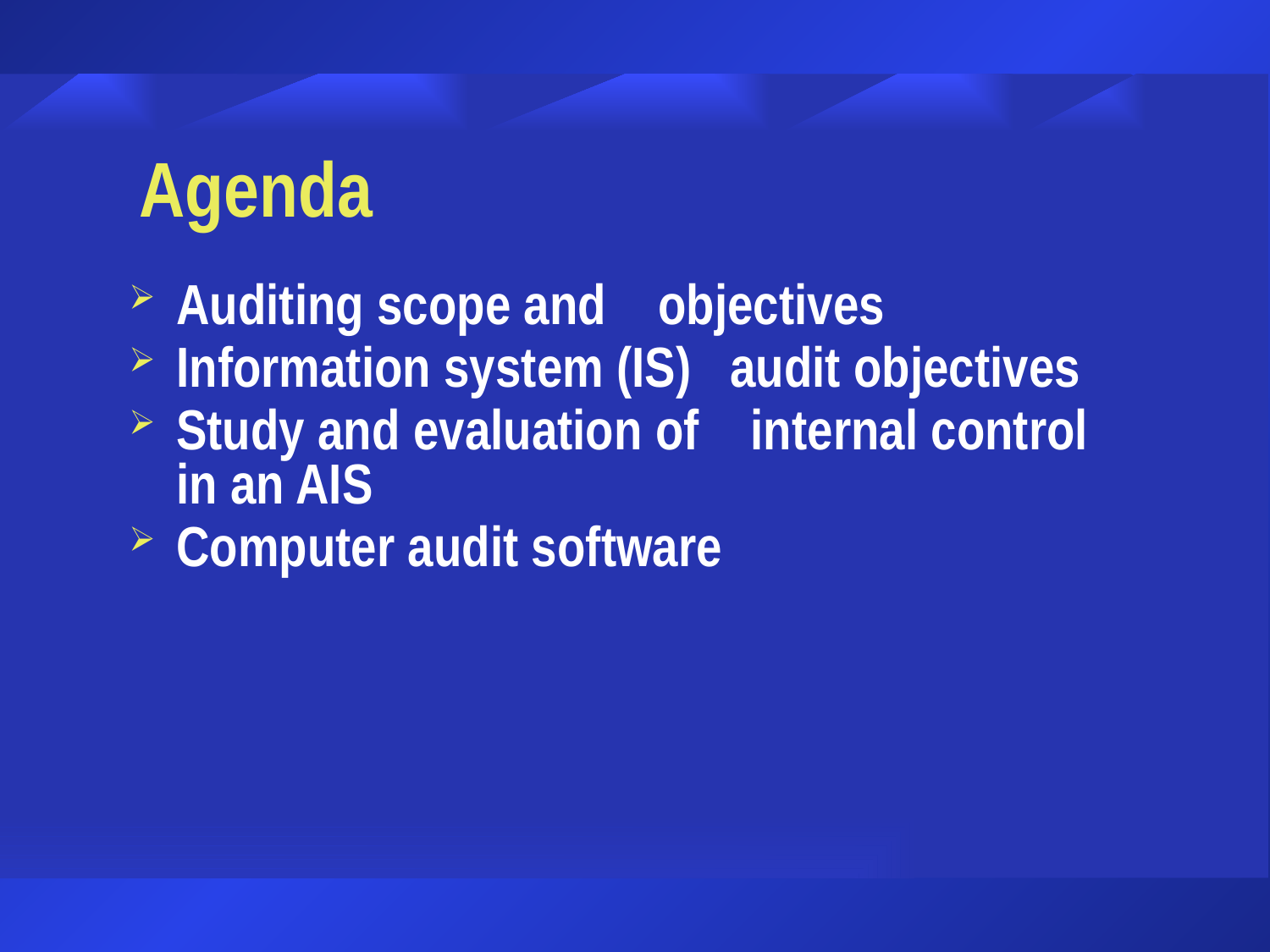

# Agenda
Auditing scope and    objectives
Information system (IS)   audit objectives
Study and evaluation of    internal control in an AIS
Computer audit software